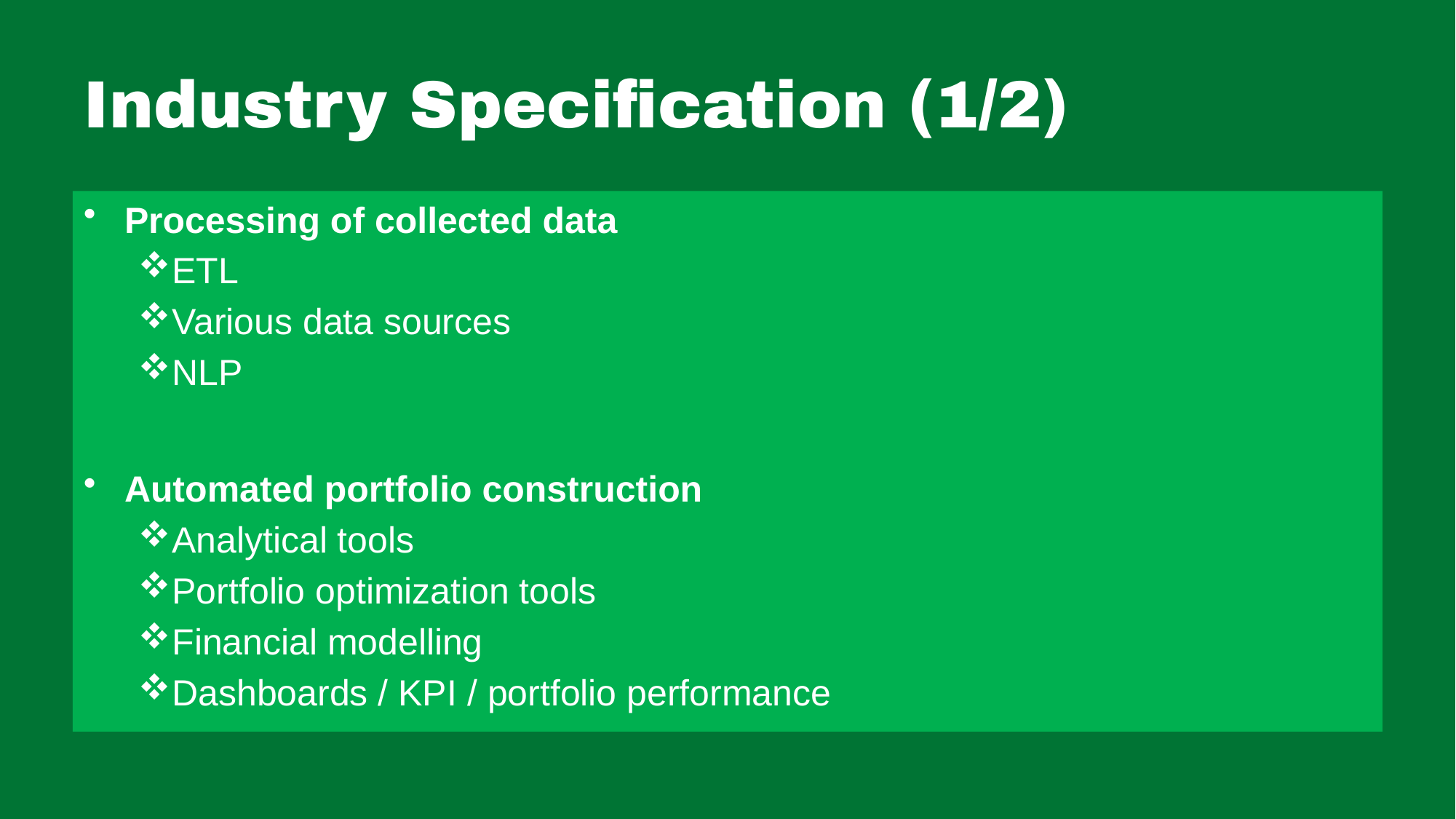

# Industry Specification (1/2)
Processing of collected data
ETL
Various data sources
NLP

Automated portfolio construction
Analytical tools
Portfolio optimization tools
Financial modelling
Dashboards / KPI / portfolio performance